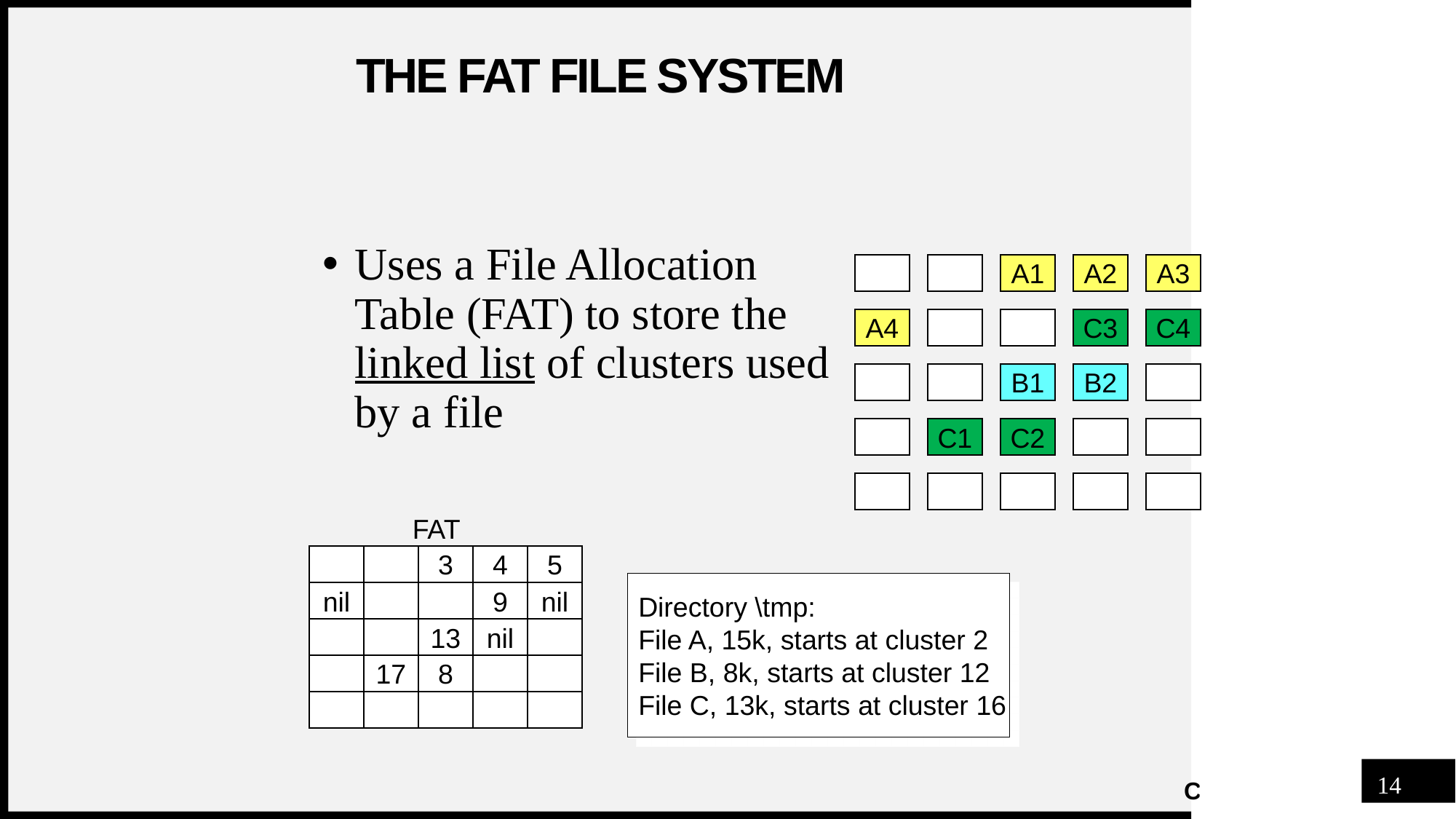

# The FAT File System
Uses a File Allocation Table (FAT) to store the linked list of clusters used by a file

A1
A2
A3
A4
C3
C4
C1
C2
B1
B2
FAT

3
4
5
nil

9
nil

13
nil

17
8

Directory \tmp:
File A, 15k, starts at cluster 2
File B, 8k, starts at cluster 12
File C, 13k, starts at cluster 16
14